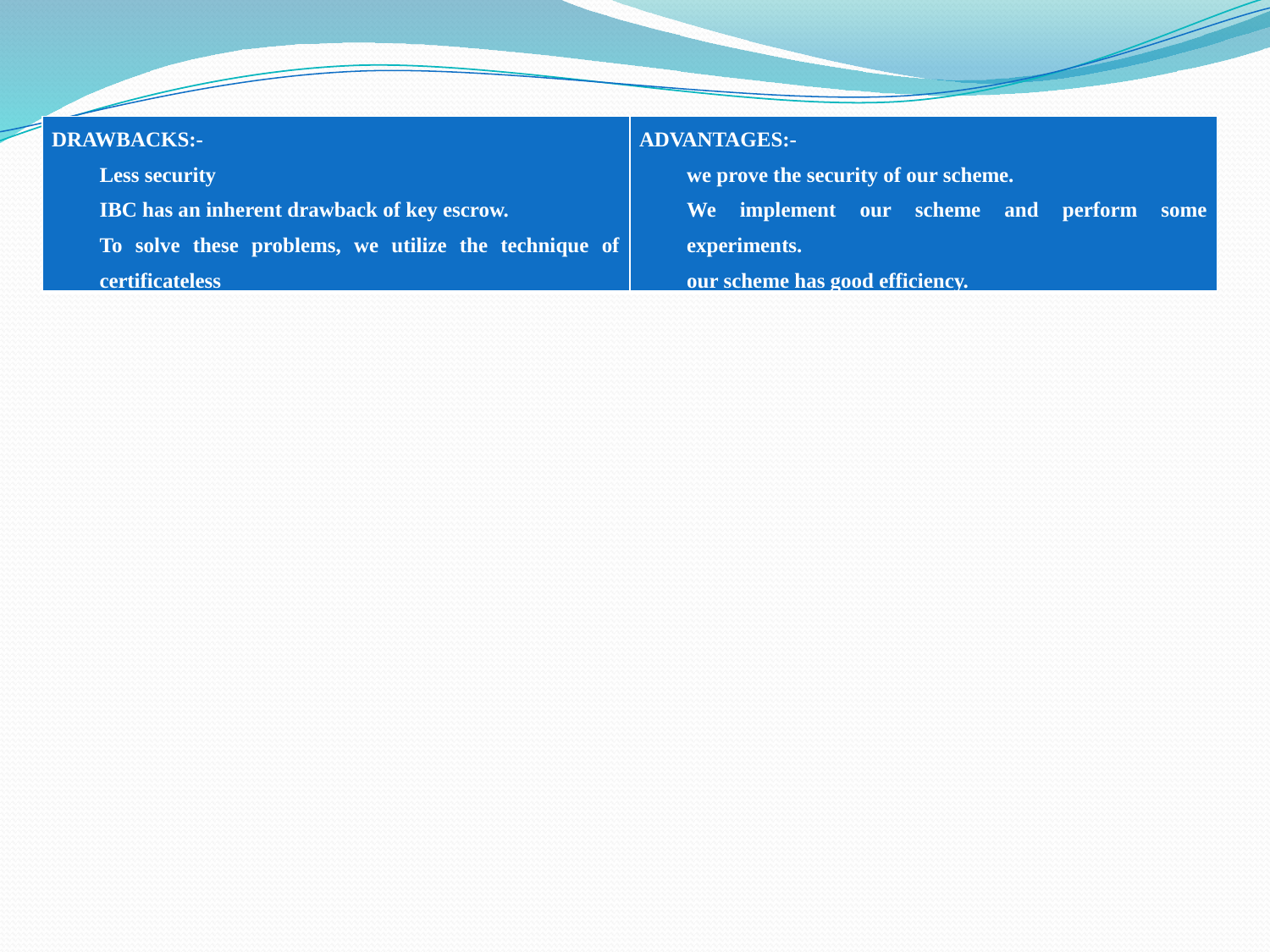

| DRAWBACKS:- Less security IBC has an inherent drawback of key escrow. To solve these problems, we utilize the technique of certificateless | ADVANTAGES:- we prove the security of our scheme. We implement our scheme and perform some experiments. our scheme has good efficiency. |
| --- | --- |